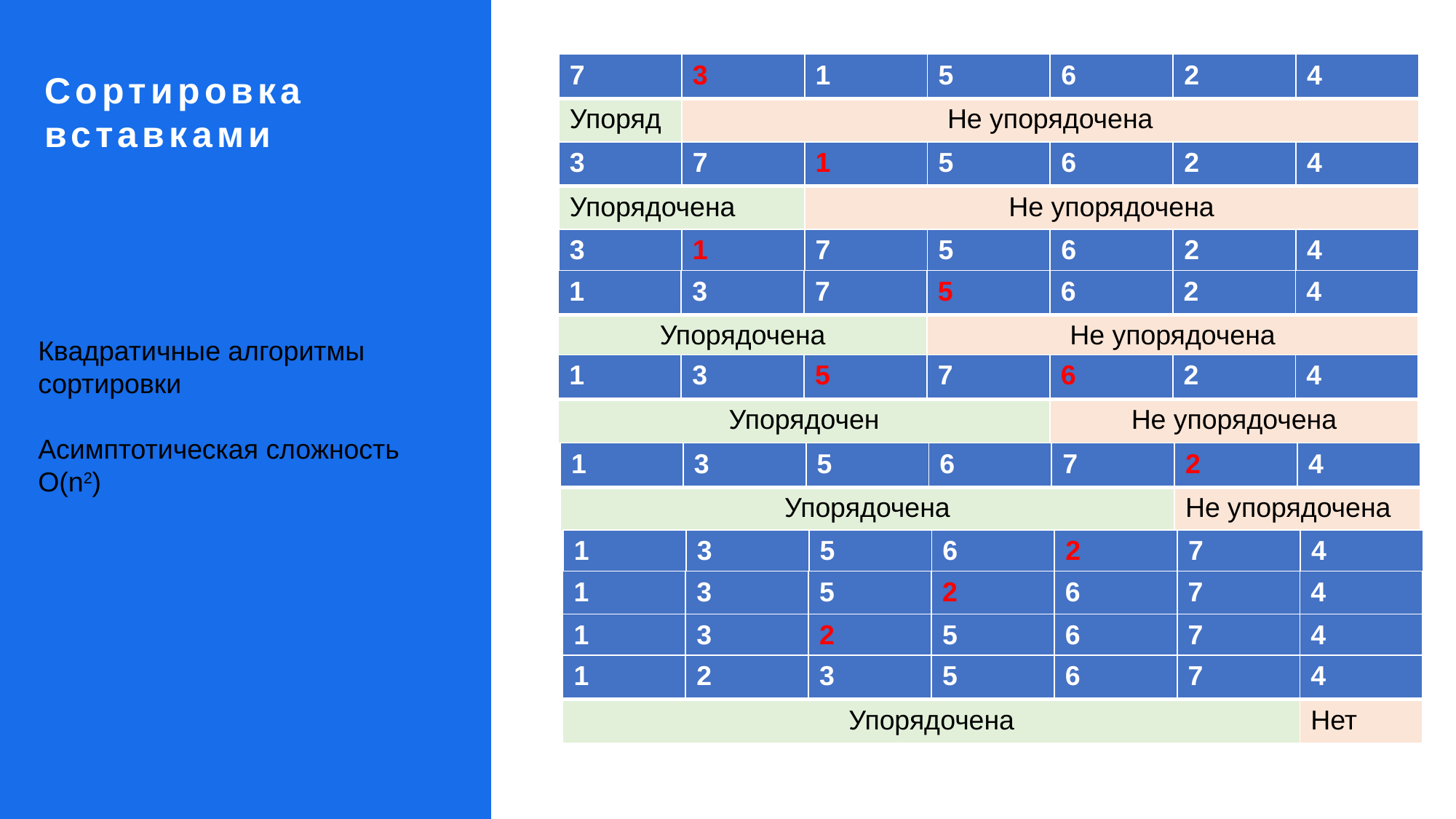

| 7 | 3 | 1 | 5 | 6 | 2 | 4 |
| --- | --- | --- | --- | --- | --- | --- |
| Упоряд | Не упорядочена |  |  |  |  |  |
Сортировка вставками
| 3 | 7 | 1 | 5 | 6 | 2 | 4 |
| --- | --- | --- | --- | --- | --- | --- |
| Упорядочена |  | Не упорядочена |  |  |  |  |
| 3 | 1 | 7 | 5 | 6 | 2 | 4 |
| --- | --- | --- | --- | --- | --- | --- |
| 1 | 3 | 7 | 5 | 6 | 2 | 4 |
| --- | --- | --- | --- | --- | --- | --- |
| Упорядочена |  |  | Не упорядочена |  |  |  |
Квадратичные алгоритмы сортировки

Асимптотическая сложность O(n2)
| 1 | 3 | 5 | 7 | 6 | 2 | 4 |
| --- | --- | --- | --- | --- | --- | --- |
| Упорядочен |  |  |  | Не упорядочена |  |  |
| 1 | 3 | 5 | 6 | 7 | 2 | 4 |
| --- | --- | --- | --- | --- | --- | --- |
| Упорядочена |  |  |  |  | Не упорядочена |  |

| 1 | 3 | 5 | 6 | 2 | 7 | 4 |
| --- | --- | --- | --- | --- | --- | --- |
| 1 | 3 | 5 | 2 | 6 | 7 | 4 |
| --- | --- | --- | --- | --- | --- | --- |
| 1 | 3 | 2 | 5 | 6 | 7 | 4 |
| --- | --- | --- | --- | --- | --- | --- |
| 1 | 2 | 3 | 5 | 6 | 7 | 4 |
| --- | --- | --- | --- | --- | --- | --- |
| Упорядочена |  |  |  |  |  | Нет |